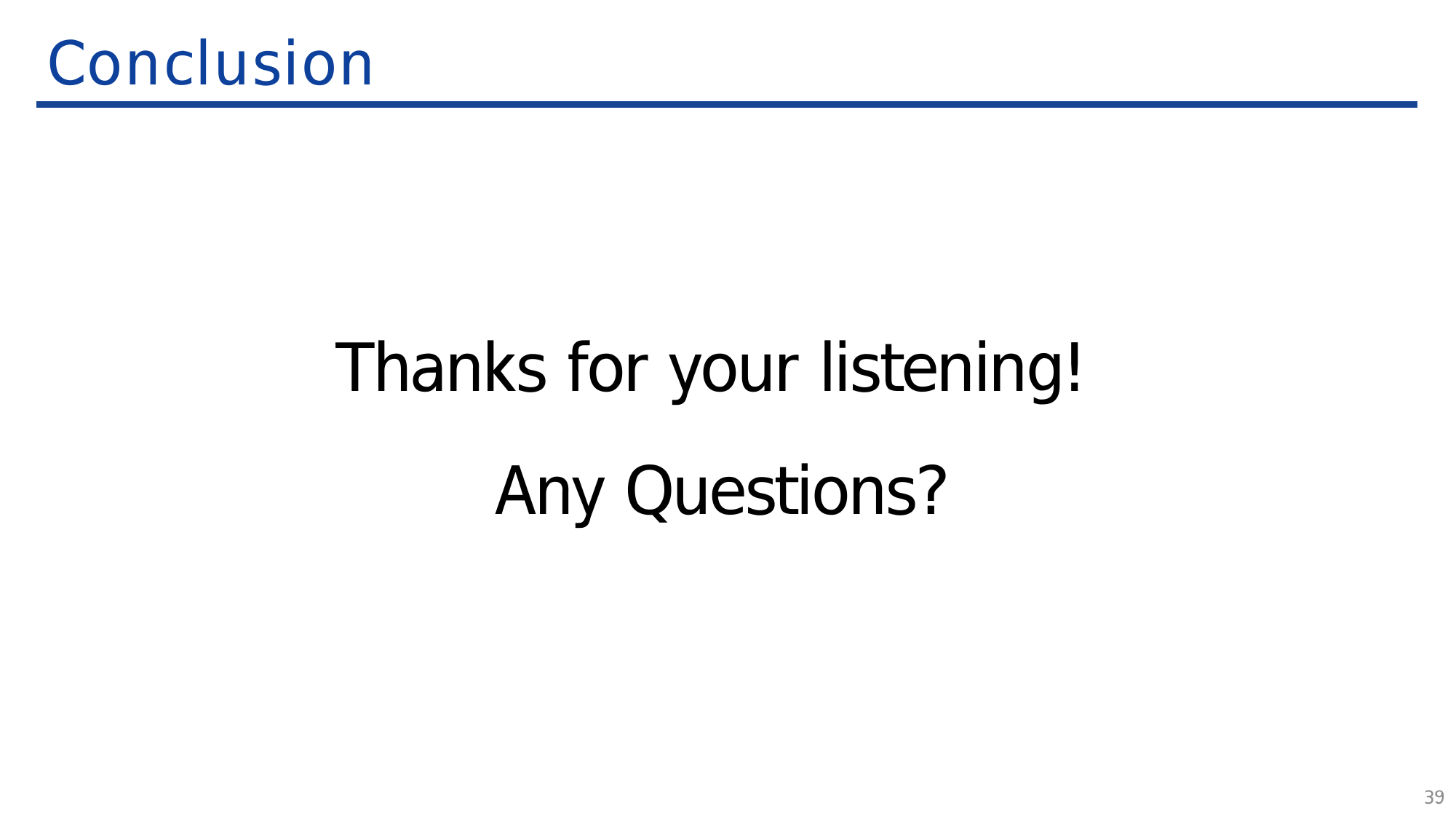

# Conclusion

Thanks for your listening!
Any Questions?
39